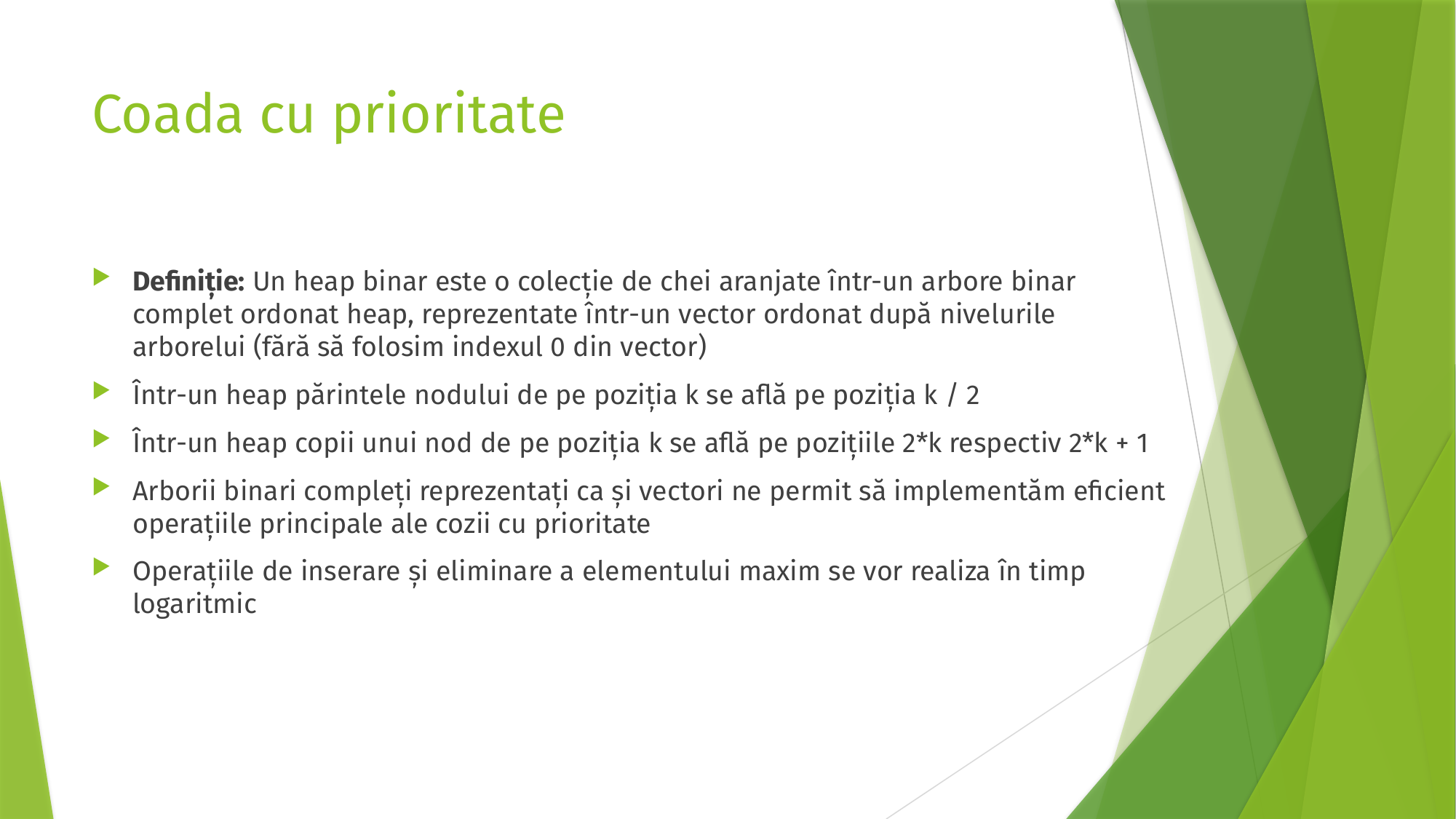

# Coada cu prioritate
Definiție: Un heap binar este o colecție de chei aranjate într-un arbore binar complet ordonat heap, reprezentate într-un vector ordonat după nivelurile arborelui (fără să folosim indexul 0 din vector)
Într-un heap părintele nodului de pe poziția k se află pe poziția k / 2
Într-un heap copii unui nod de pe poziția k se află pe pozițiile 2*k respectiv 2*k + 1
Arborii binari compleți reprezentați ca și vectori ne permit să implementăm eficient operațiile principale ale cozii cu prioritate
Operațiile de inserare și eliminare a elementului maxim se vor realiza în timp logaritmic